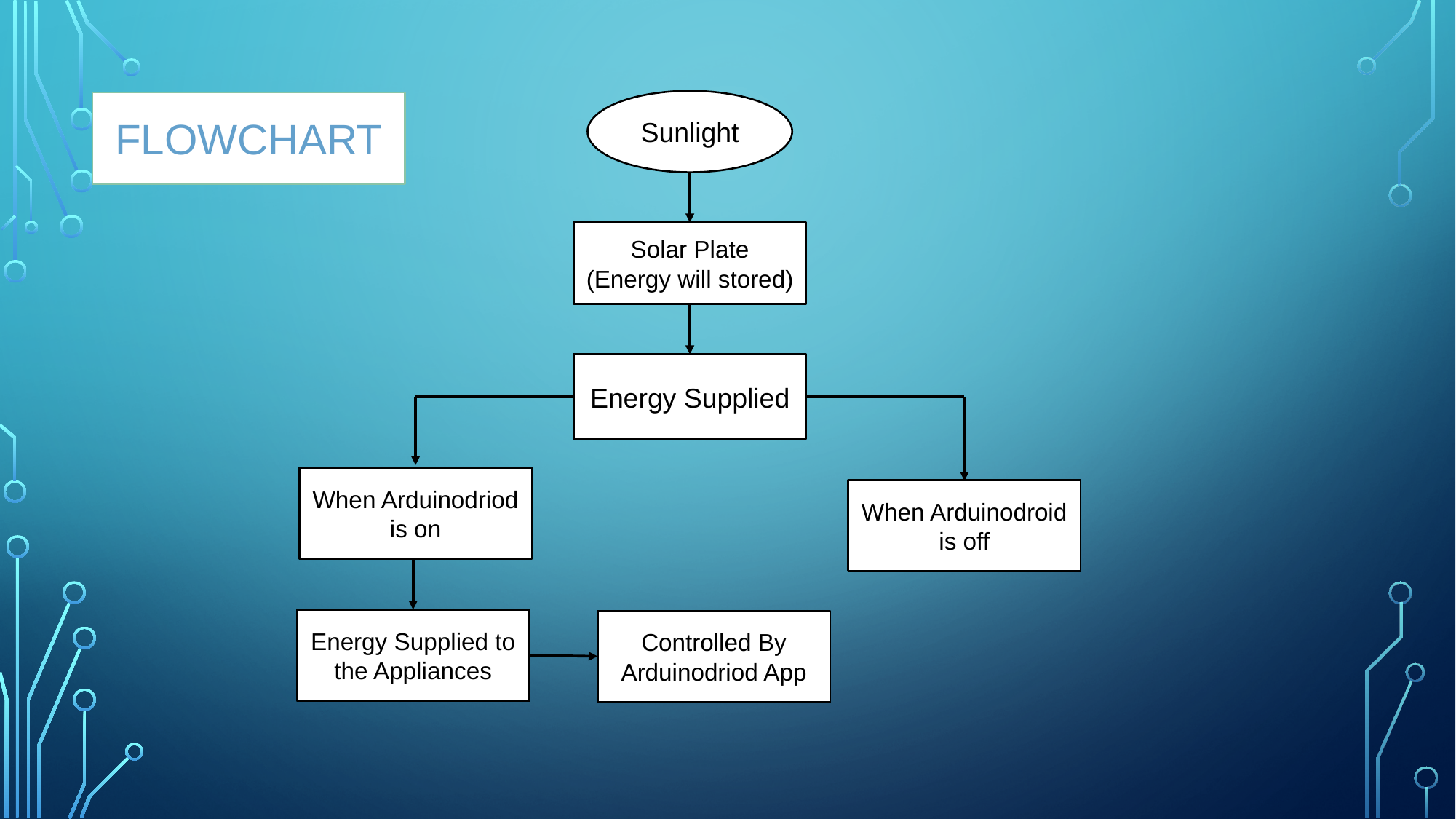

Sunlight
FLOWCHART
Solar Plate
(Energy will stored)
Energy Supplied
When Arduinodriod is on
When Arduinodroid is off
Energy Supplied to the Appliances
Controlled By Arduinodriod App